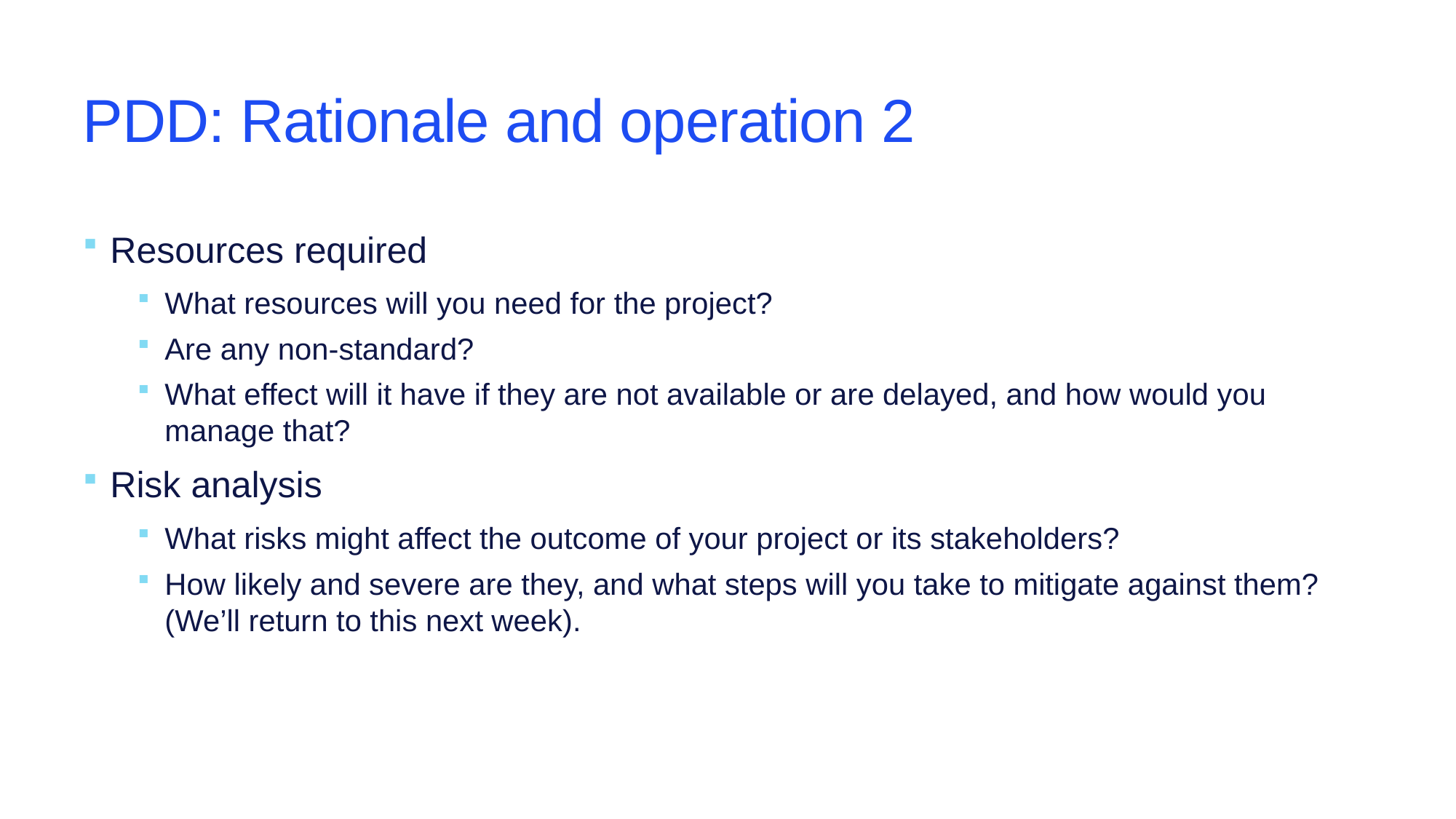

# PDD: Rationale and operation 2
Resources required
What resources will you need for the project?
Are any non-standard?
What effect will it have if they are not available or are delayed, and how would you manage that?
Risk analysis
What risks might affect the outcome of your project or its stakeholders?
How likely and severe are they, and what steps will you take to mitigate against them? (We’ll return to this next week).